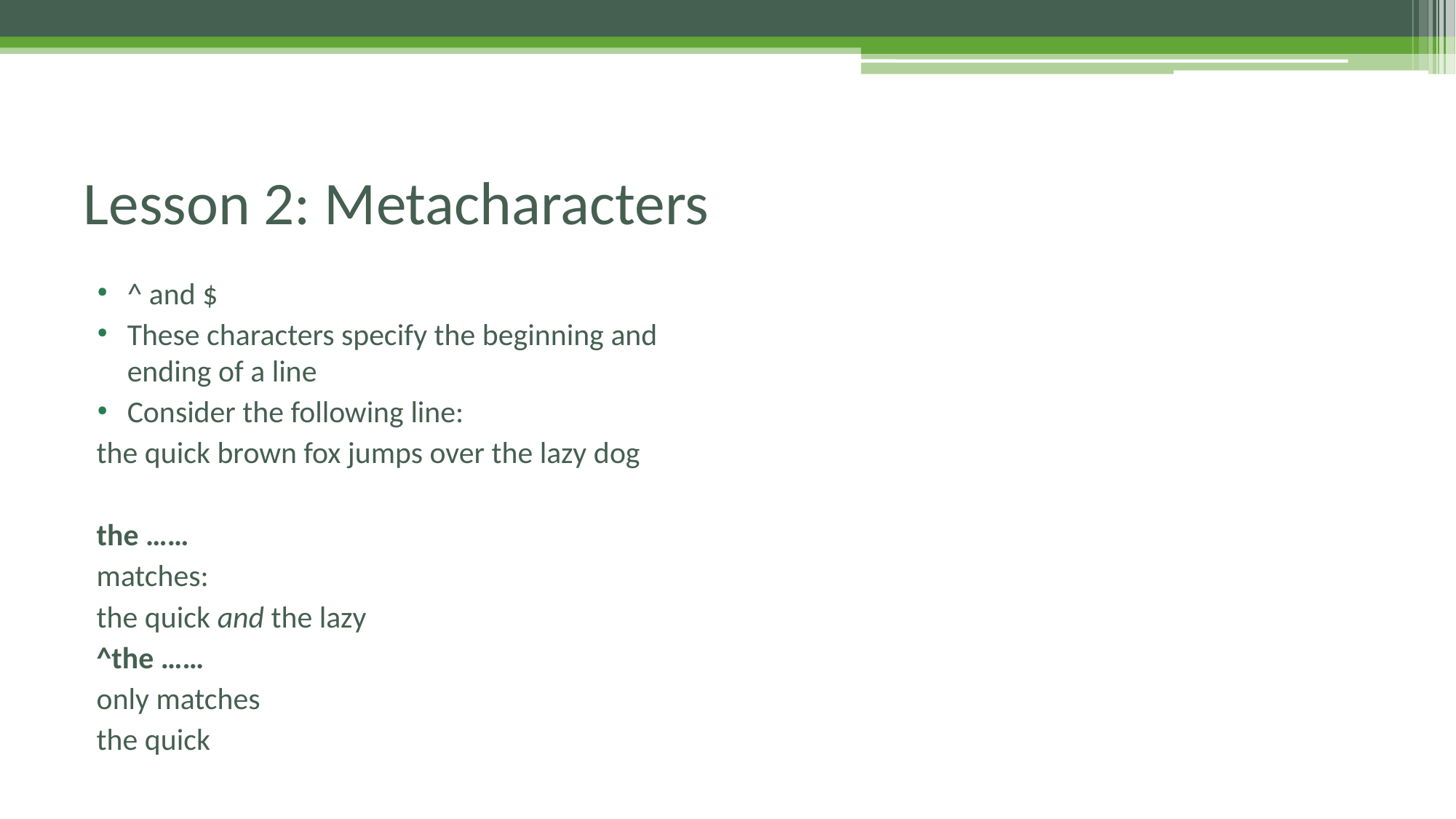

# Lesson 2: Metacharacters
^ and $
These characters specify the beginning and ending of a line
Consider the following line:
the quick brown fox jumps over the lazy dog

the ……
matches:
the quick and the lazy
^the ……
only matches
the quick